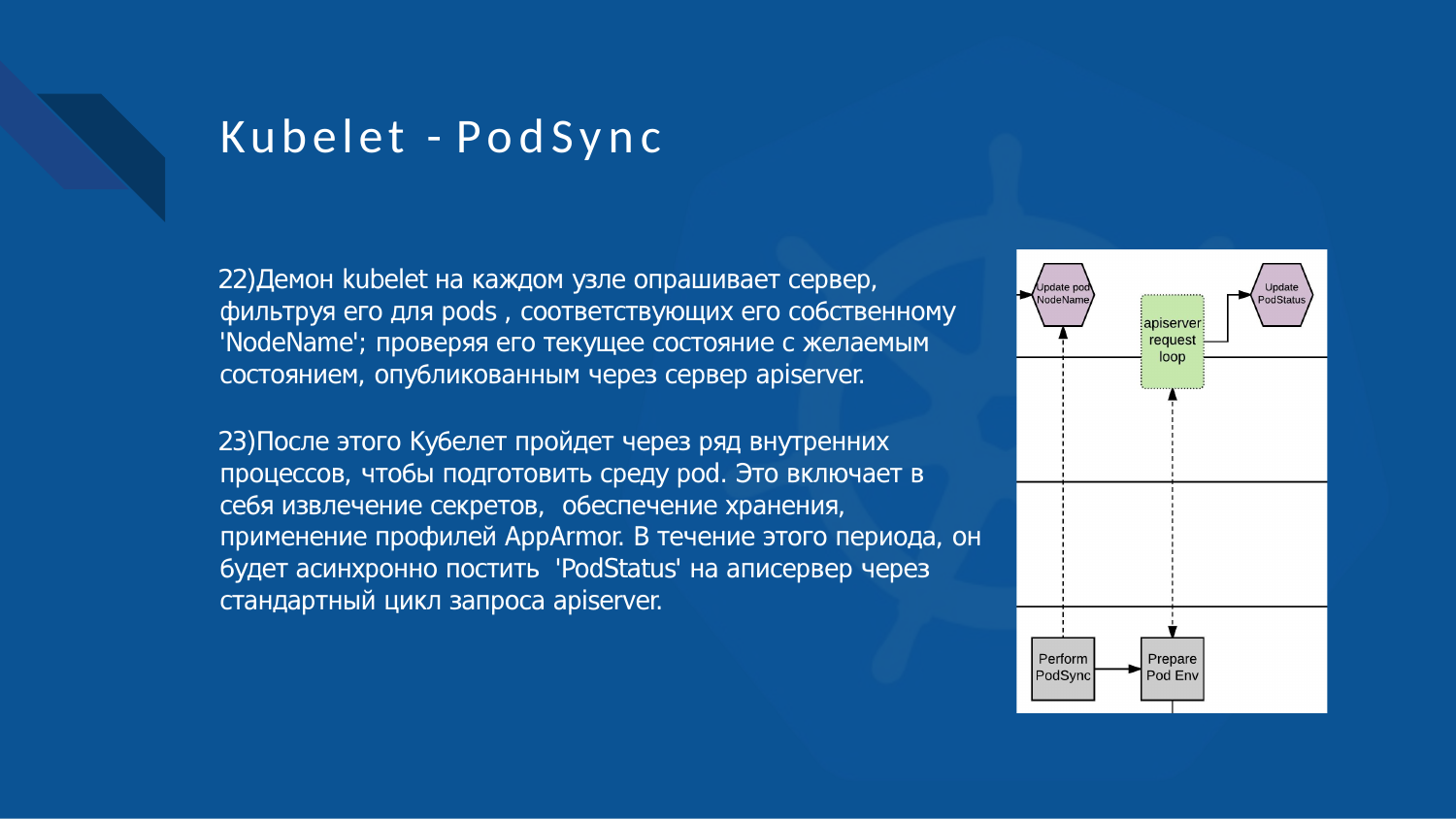

# Kubelet - PodSync

Демон kubelet на каждом узле опрашивает сервер, фильтруя его для pods , соответствующих его собственному 'NodeName'; проверяя его текущее состояние с желаемым состоянием, опубликованным через сервер apiserver.

После этого Кубелет пройдет через ряд внутренних процессов, чтобы подготовить среду pod. Это включает в себя извлечение секретов,  обеспечение хранения, применение профилей AppArmor. В течение этого периода, он будет асинхронно постить  'PodStatus' на аписервер через стандартный цикл запроса apiserver.